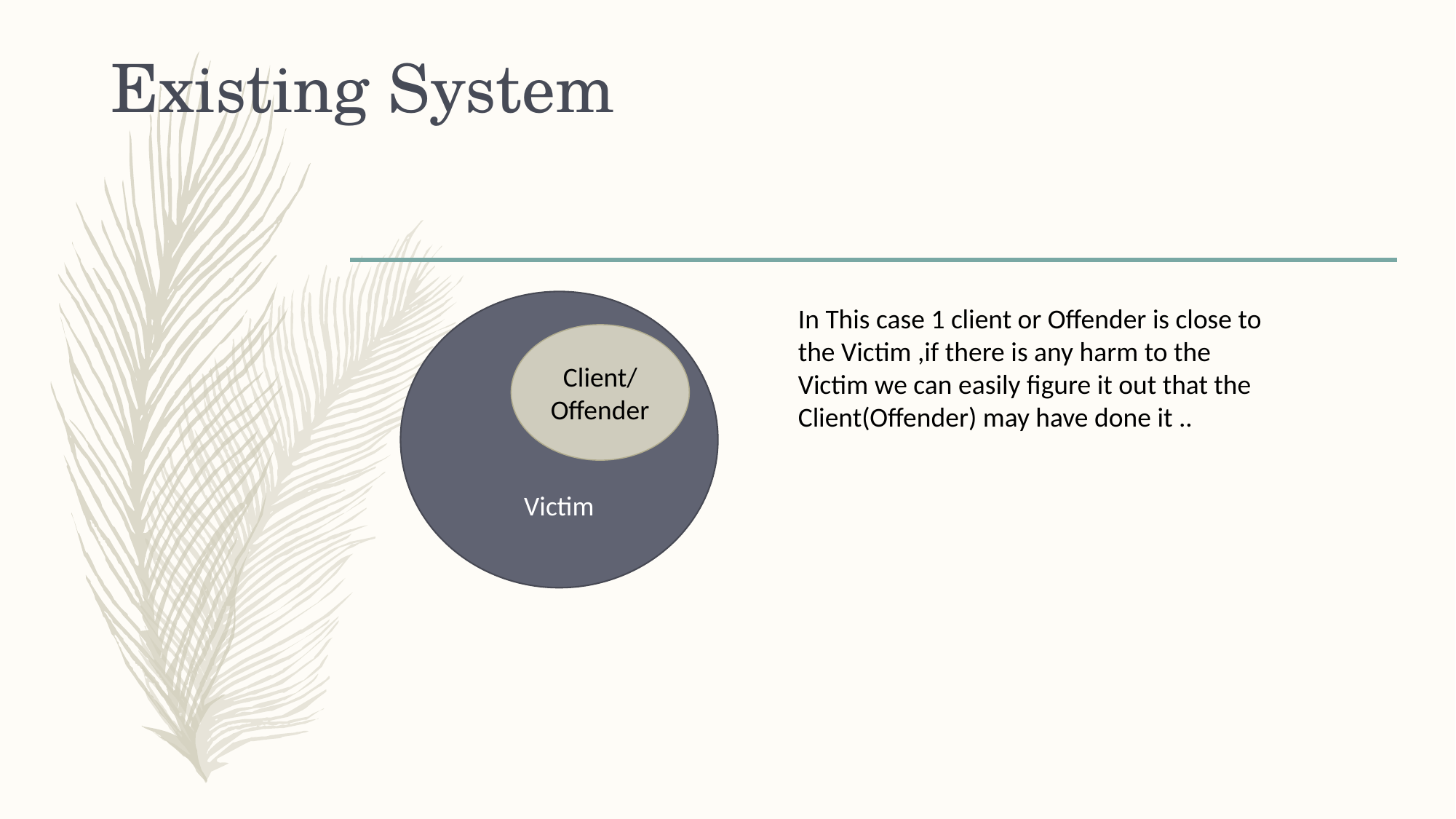

# Existing System

Victim
In This case 1 client or Offender is close to the Victim ,if there is any harm to the Victim we can easily figure it out that the Client(Offender) may have done it ..
Client/
Offender